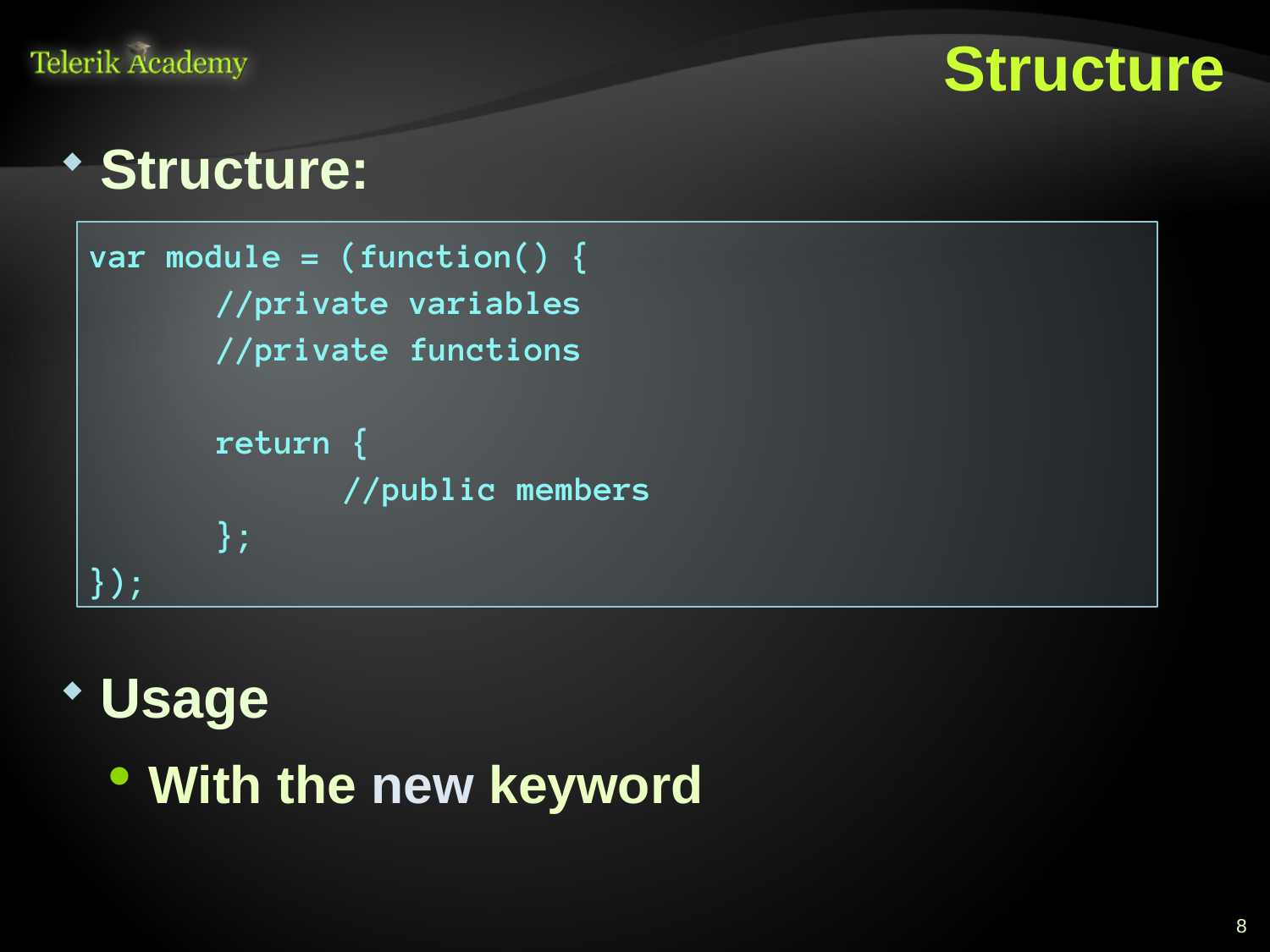

# Structure

Structure:

var module = (function() {
	//private variables
	//private functions

	return {
		//public members
	};
});
Usage
With the new keyword

8